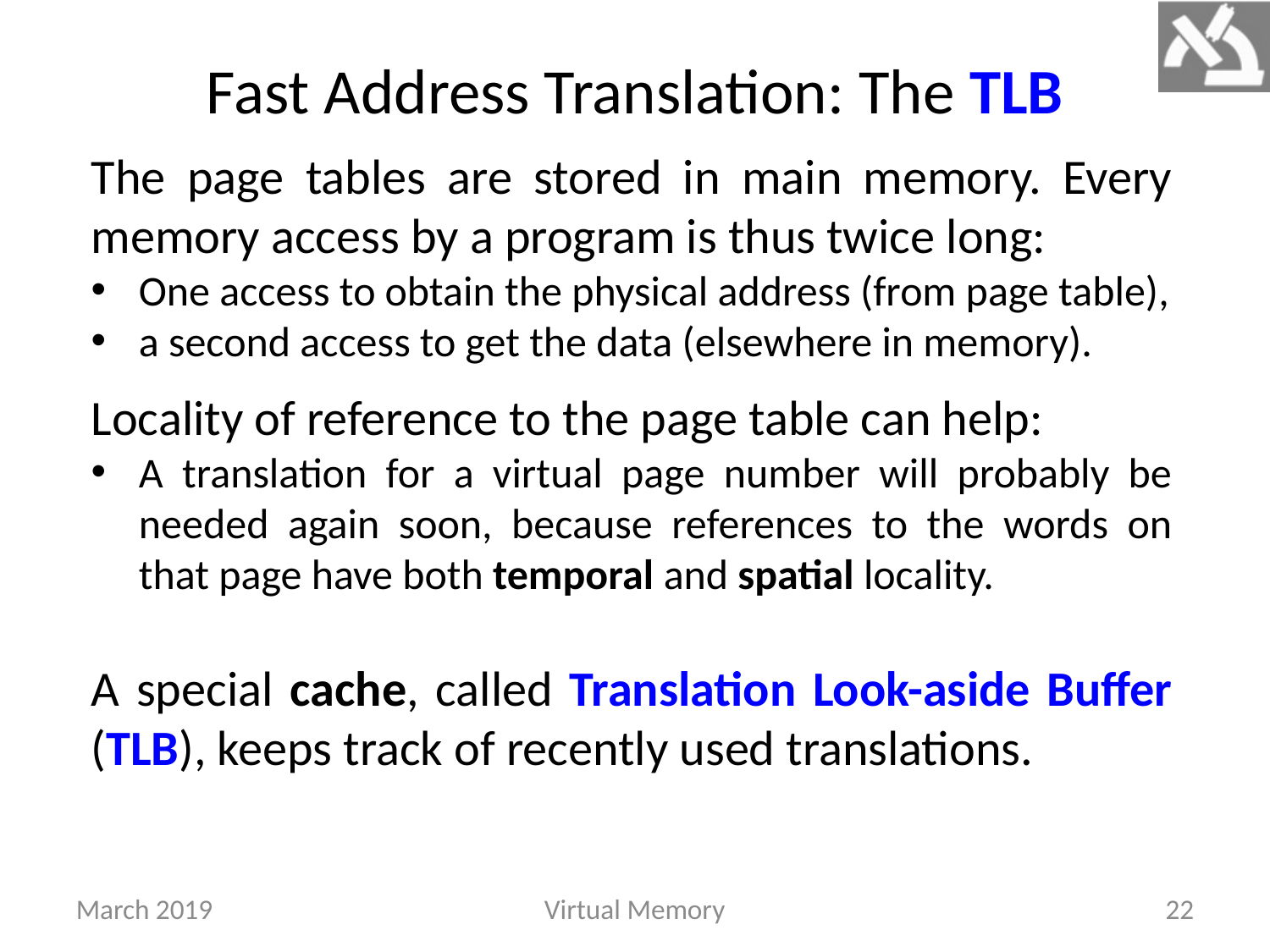

Fast Address Translation: The TLB
The page tables are stored in main memory. Every memory access by a program is thus twice long:
One access to obtain the physical address (from page table),
a second access to get the data (elsewhere in memory).
Locality of reference to the page table can help:
A translation for a virtual page number will probably be needed again soon, because references to the words on that page have both temporal and spatial locality.
A special cache, called Translation Look-aside Buffer (TLB), keeps track of recently used translations.
March 2019
Virtual Memory
22